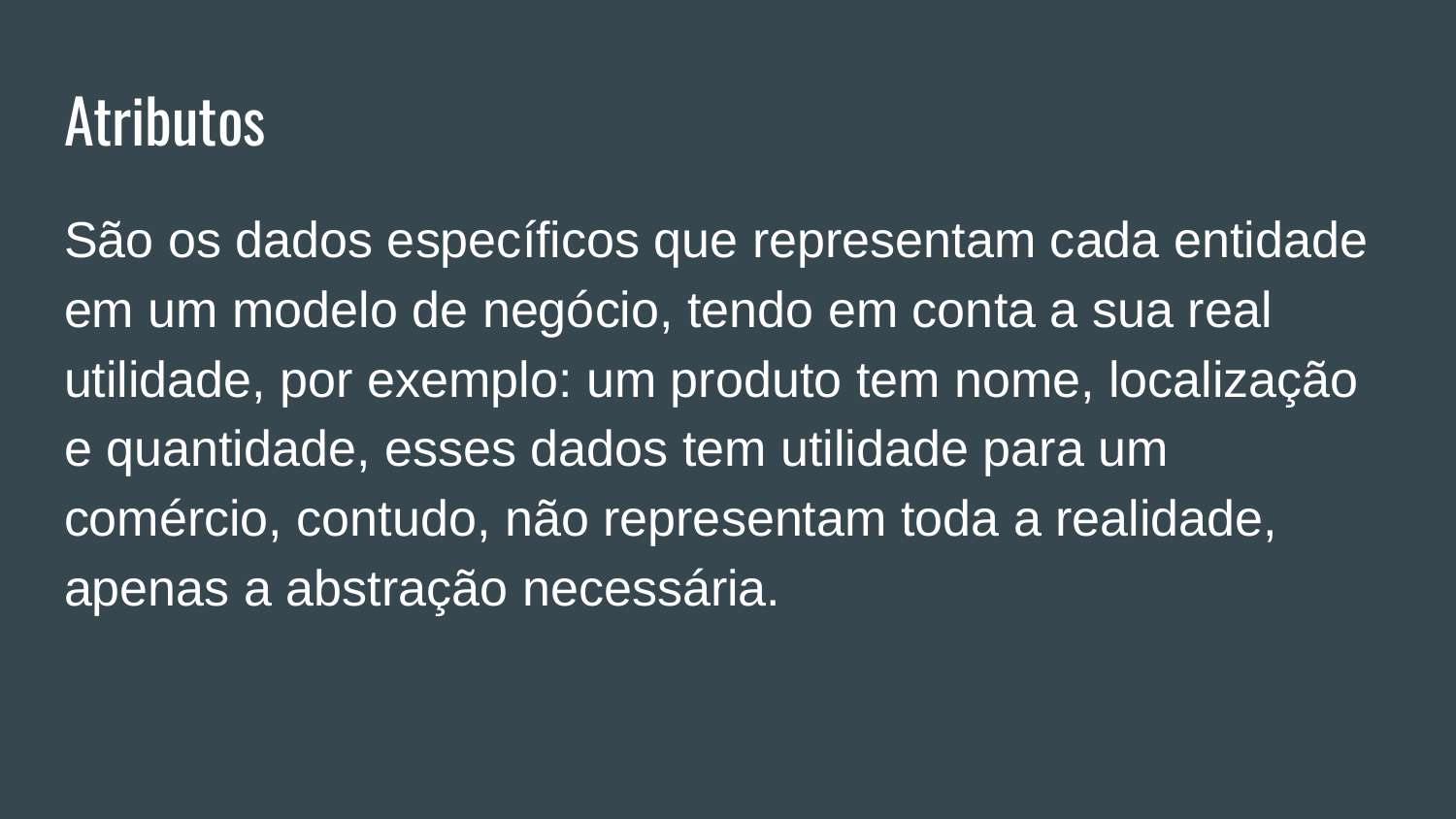

# Atributos
São os dados específicos que representam cada entidade em um modelo de negócio, tendo em conta a sua real utilidade, por exemplo: um produto tem nome, localização e quantidade, esses dados tem utilidade para um comércio, contudo, não representam toda a realidade, apenas a abstração necessária.